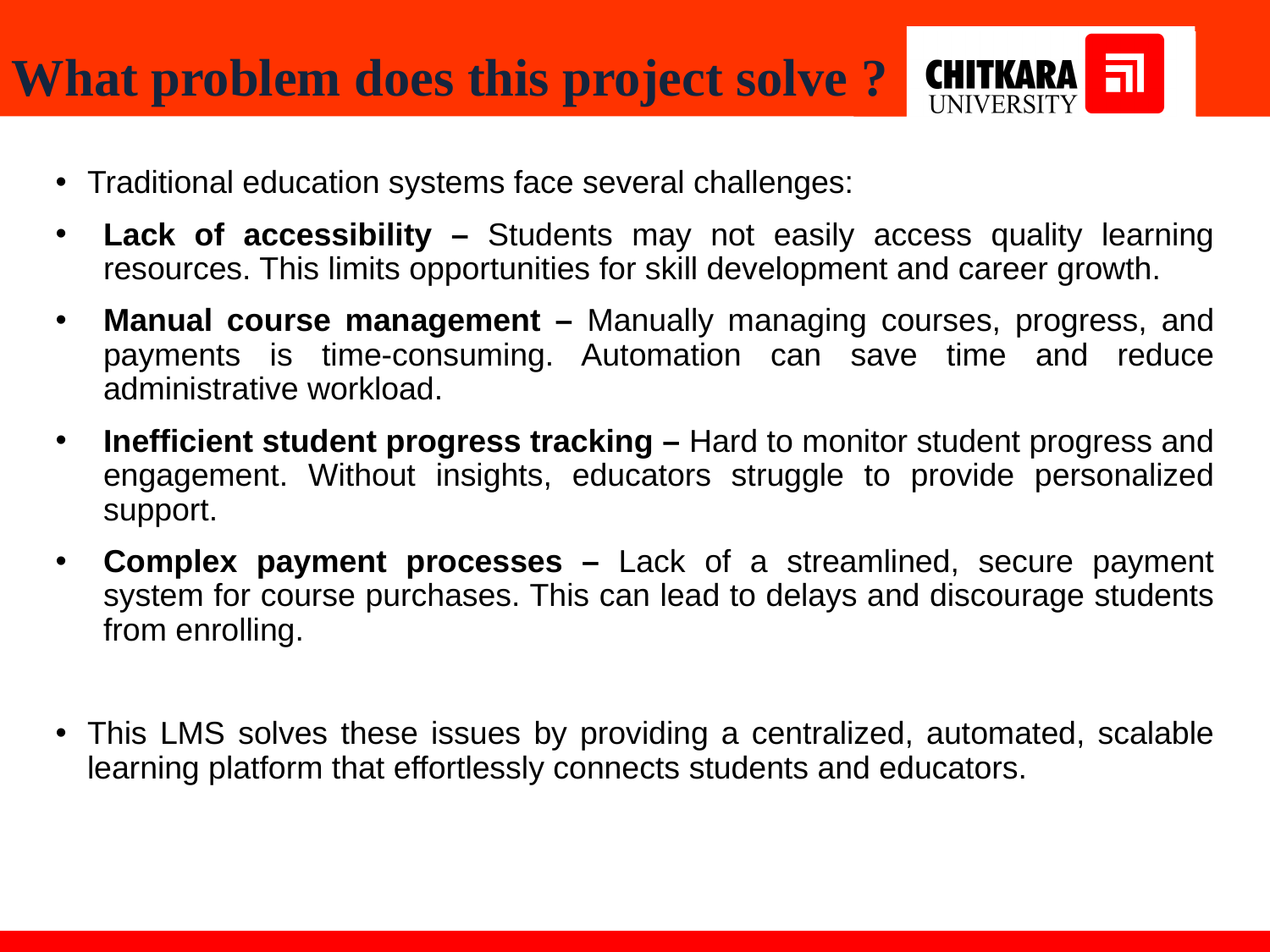

# What problem does this project solve ?
Traditional education systems face several challenges:
Lack of accessibility – Students may not easily access quality learning resources. This limits opportunities for skill development and career growth.
Manual course management – Manually managing courses, progress, and payments is time-consuming. Automation can save time and reduce administrative workload.
Inefficient student progress tracking – Hard to monitor student progress and engagement. Without insights, educators struggle to provide personalized support.
Complex payment processes – Lack of a streamlined, secure payment system for course purchases. This can lead to delays and discourage students from enrolling.

This LMS solves these issues by providing a centralized, automated, scalable learning platform that effortlessly connects students and educators.